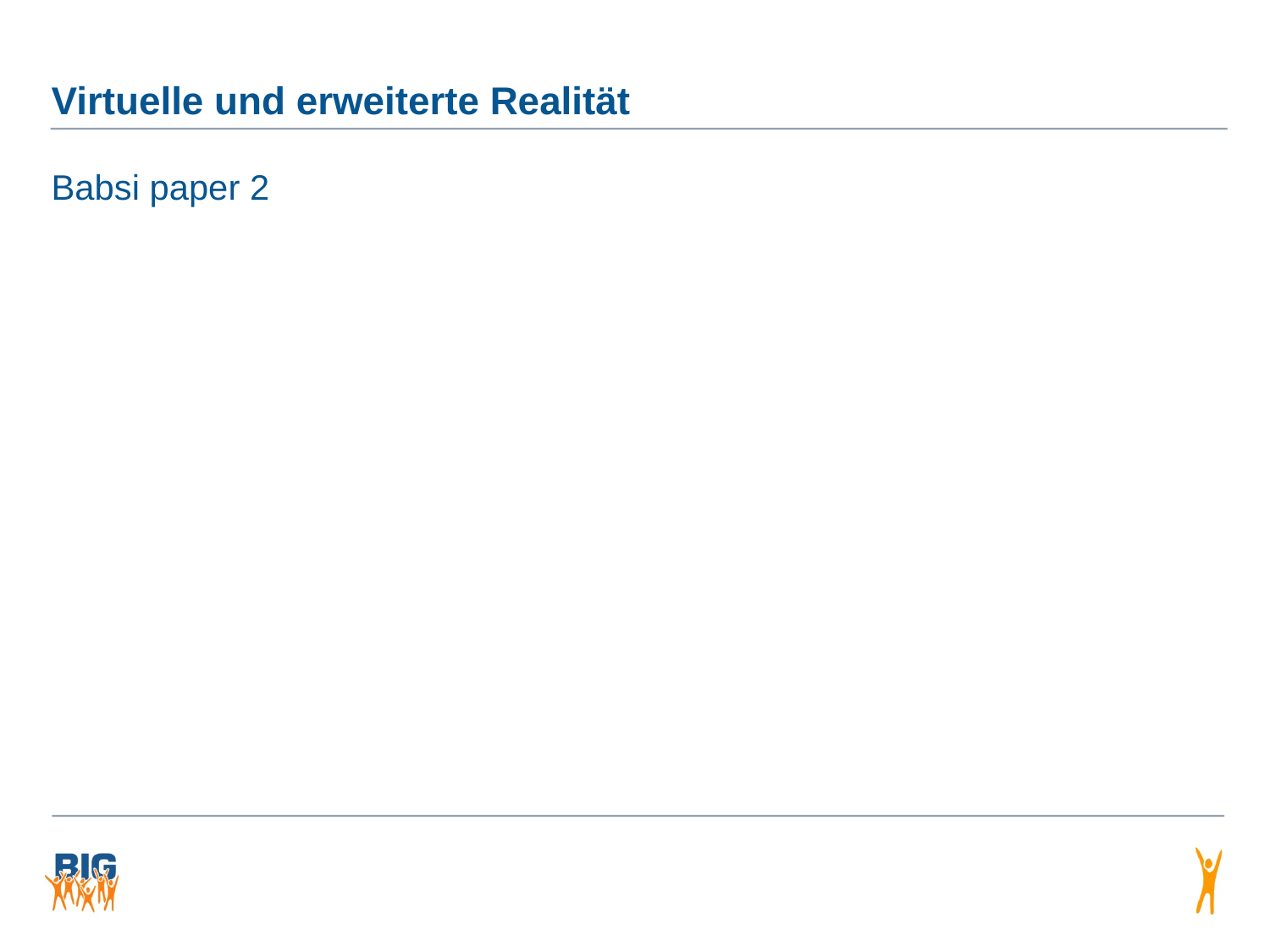

# Virtuelle und erweiterte Realität
Babsi paper 2

8